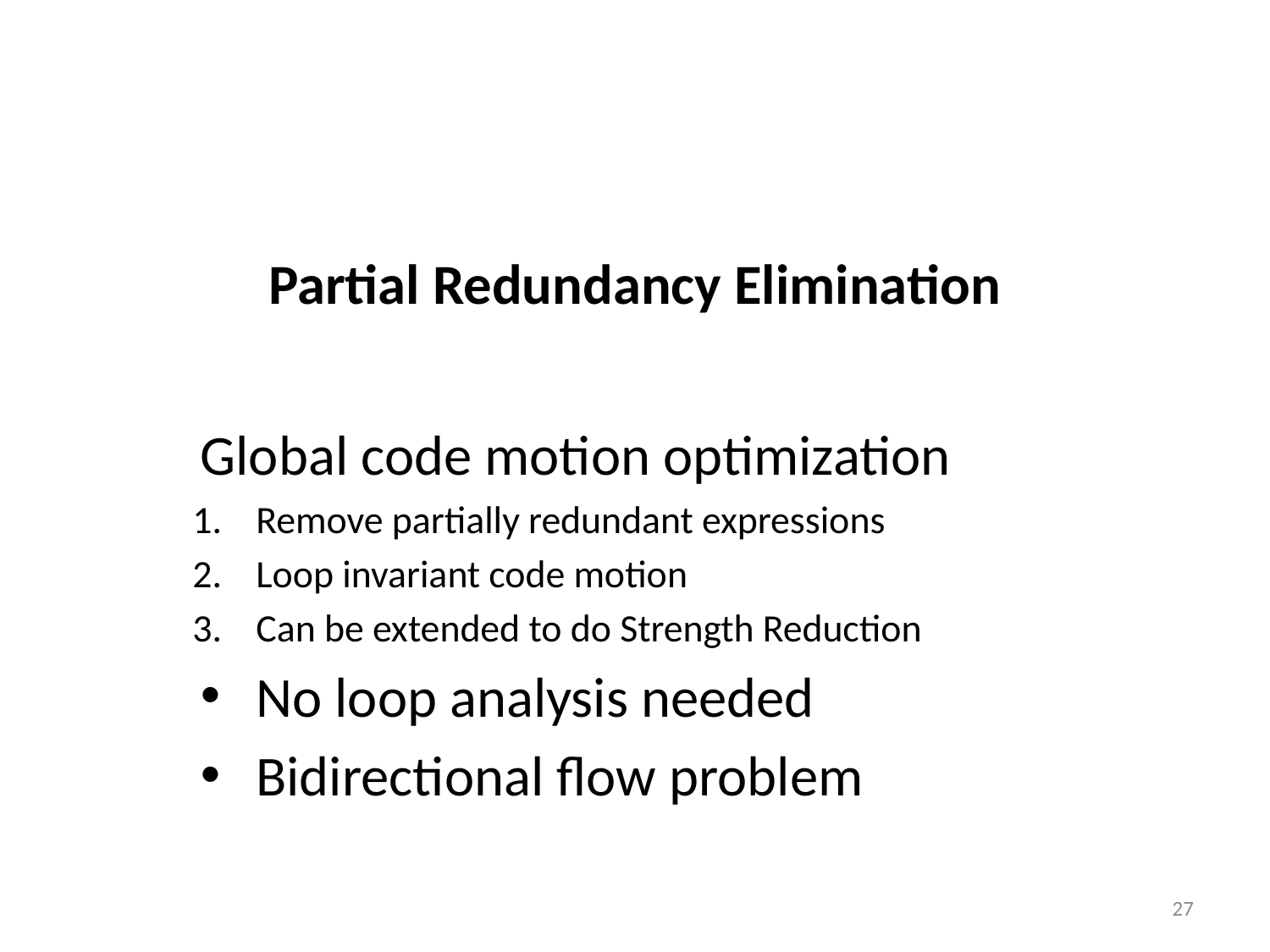

# Partial Redundancy Elimination
Global code motion optimization
Remove partially redundant expressions
Loop invariant code motion
Can be extended to do Strength Reduction
No loop analysis needed
Bidirectional flow problem
27